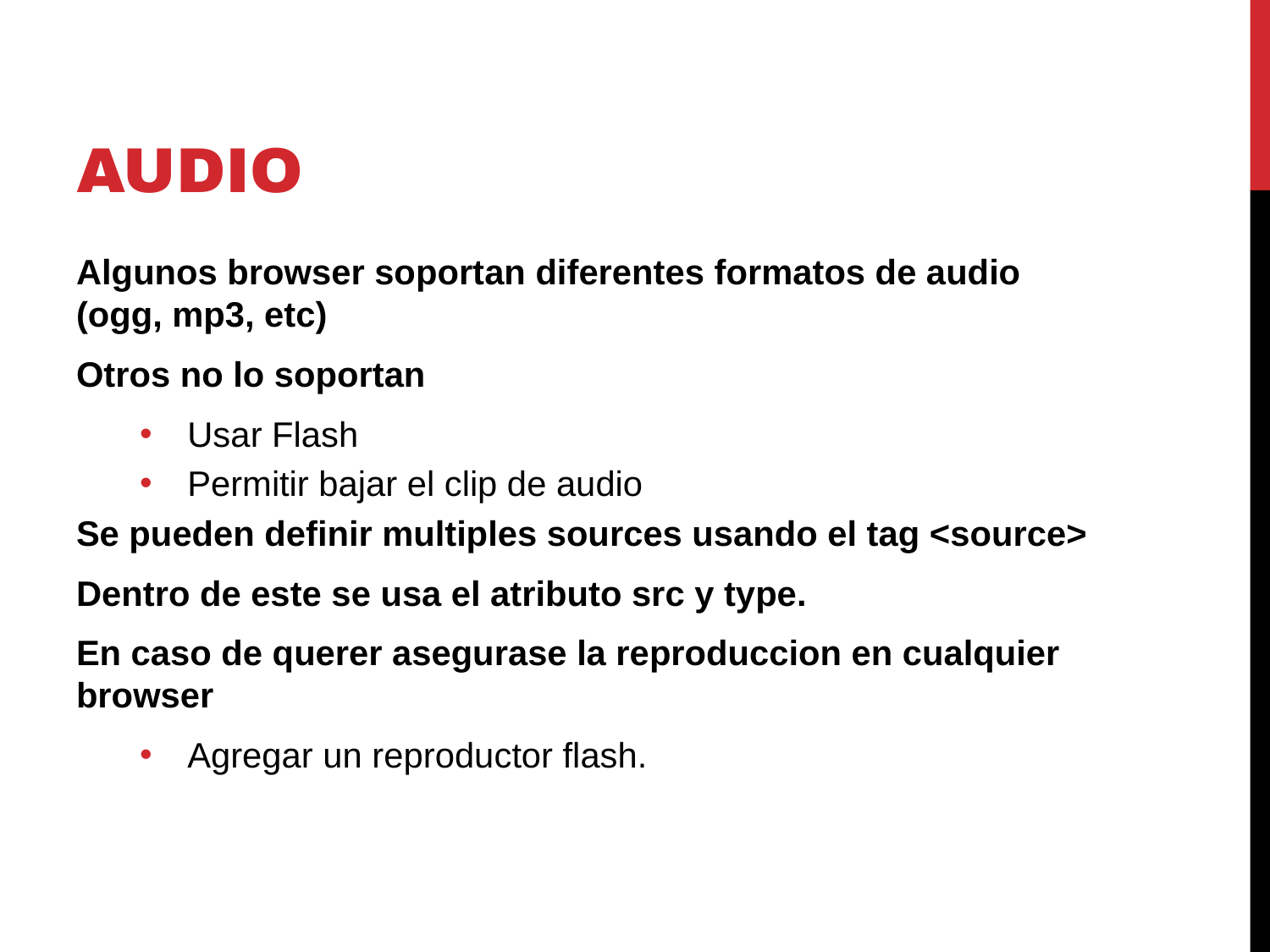

# Audio
Algunos browser soportan diferentes formatos de audio (ogg, mp3, etc)
Otros no lo soportan
Usar Flash
Permitir bajar el clip de audio
Se pueden definir multiples sources usando el tag <source>
Dentro de este se usa el atributo src y type.
En caso de querer asegurase la reproduccion en cualquier browser
Agregar un reproductor flash.